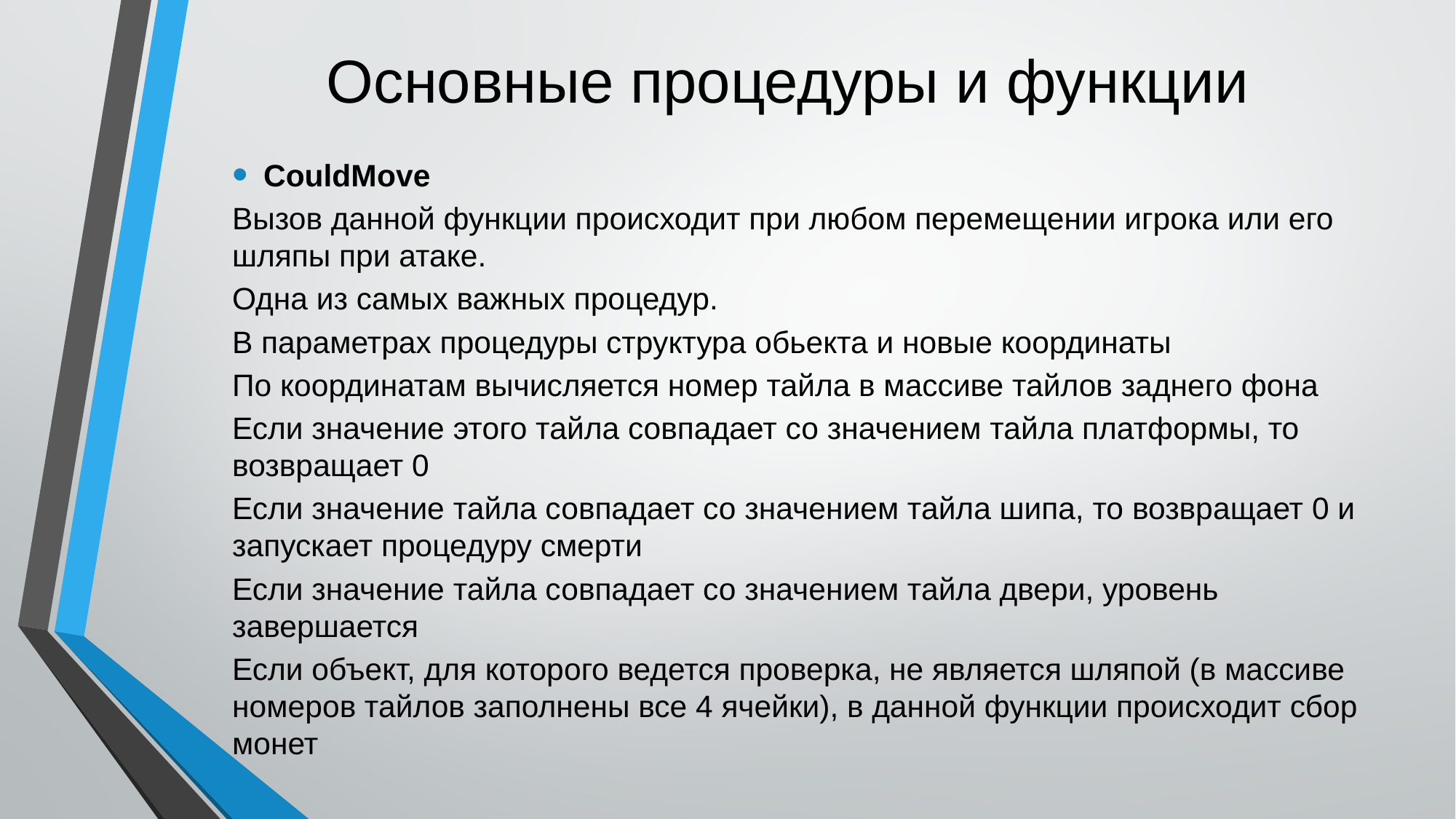

# Основные процедуры и функции
CouldMove
Вызов данной функции происходит при любом перемещении игрока или его шляпы при атаке.
Одна из самых важных процедур.
В параметрах процедуры структура обьекта и новые координаты
По координатам вычисляется номер тайла в массиве тайлов заднего фона
Если значение этого тайла совпадает со значением тайла платформы, то возвращает 0
Если значение тайла совпадает со значением тайла шипа, то возвращает 0 и запускает процедуру смерти
Если значение тайла совпадает со значением тайла двери, уровень завершается
Если объект, для которого ведется проверка, не является шляпой (в массиве номеров тайлов заполнены все 4 ячейки), в данной функции происходит сбор монет